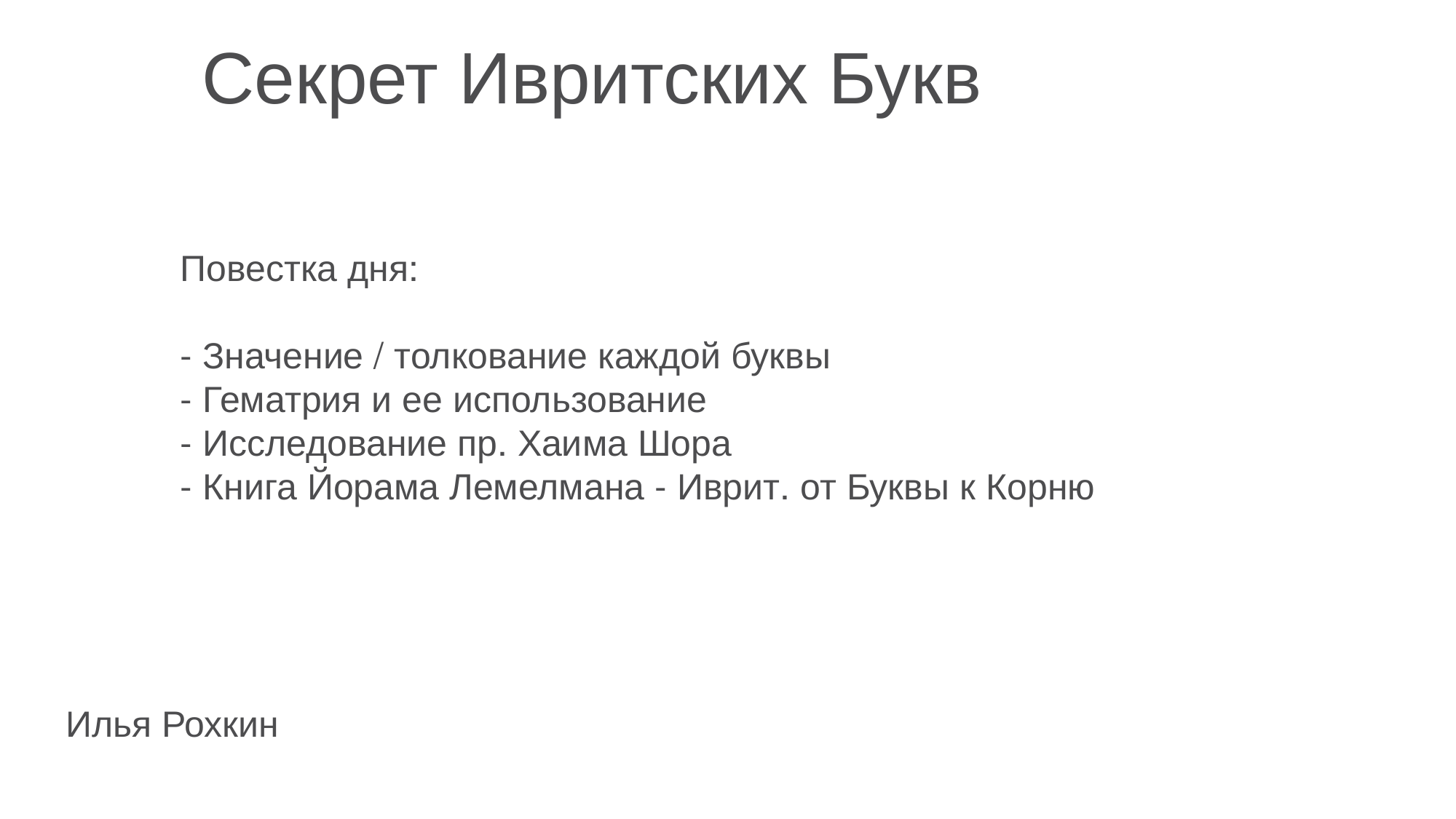

Секрет Ивритских Букв

Повестка дня:

- Значение / толкование каждой буквы
- Гематрия и ее использование
- Исследование пр. Хаима Шора
- Книга Йорама Лемелмана - Иврит. от Буквы к Корню
Илья Рохкин

 [Internal Use] for Check Point employees​